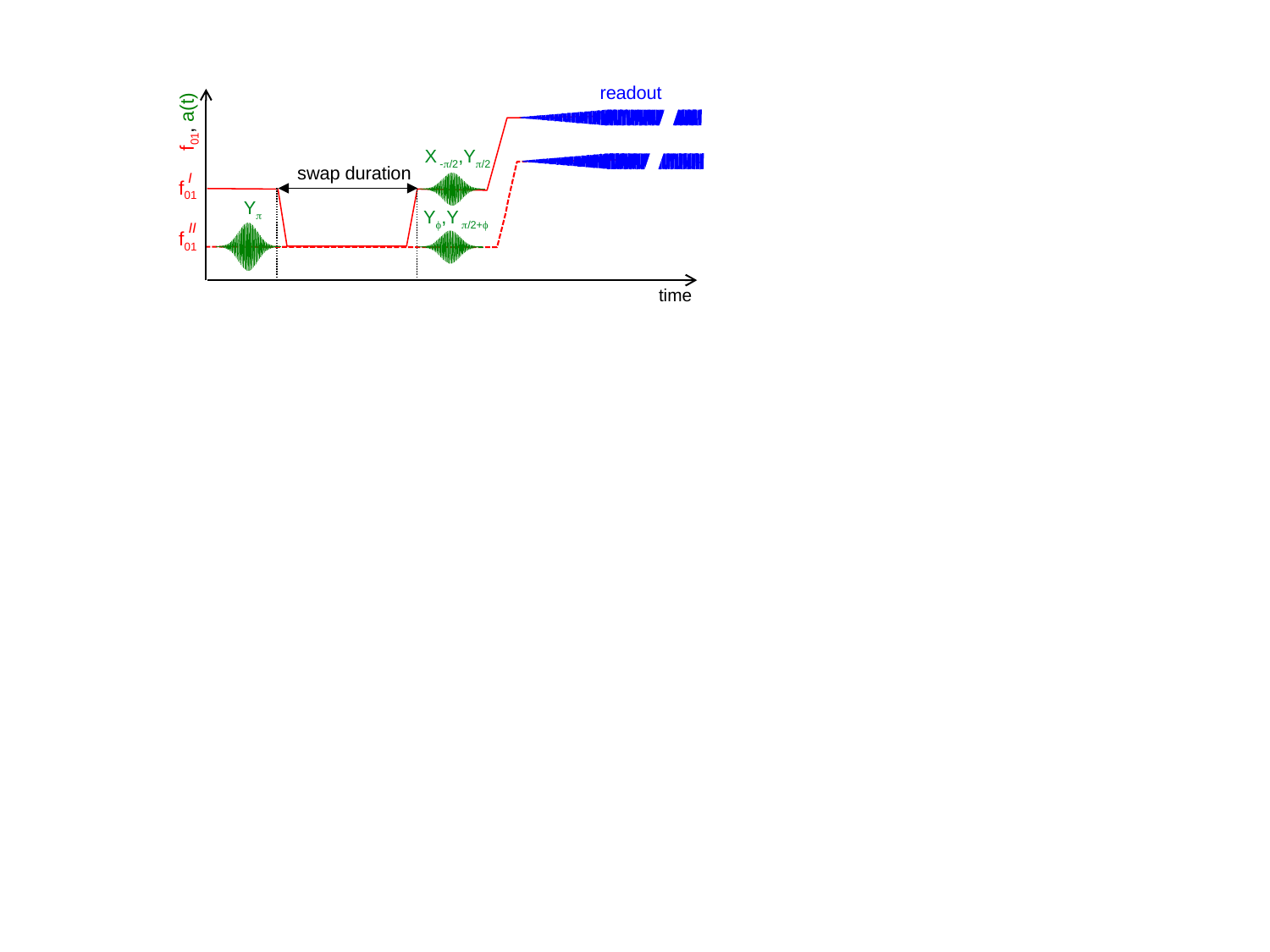

readout
f01, a(t)

 X -π/2,Yπ/2

I
f01

swap duration

 Yπ
II
f01
 Yϕ,Y π/2+ϕ

time